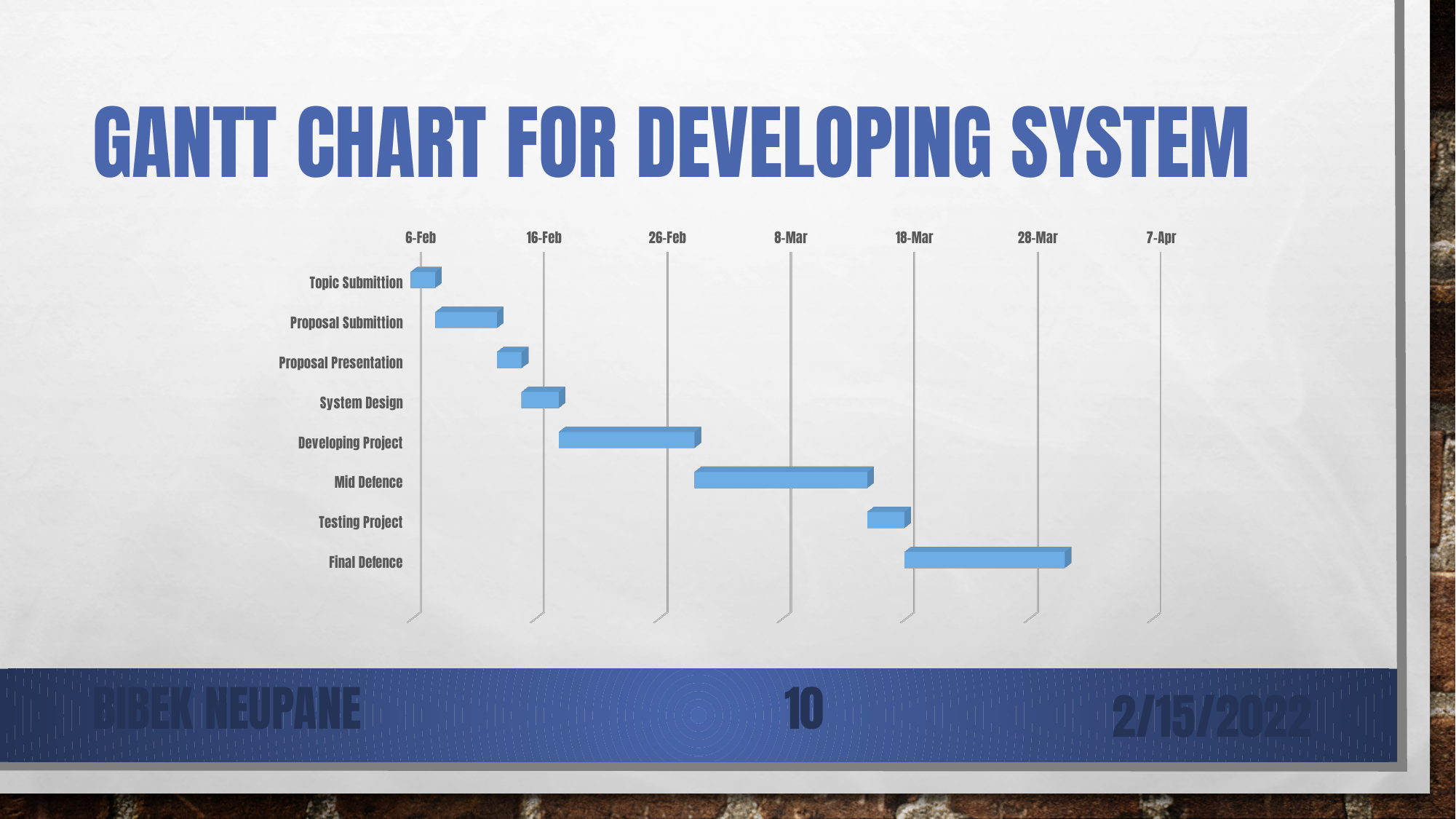

# Gantt chart For developing System

[unsupported chart]

Bibek Neupane
10
2/15/2022